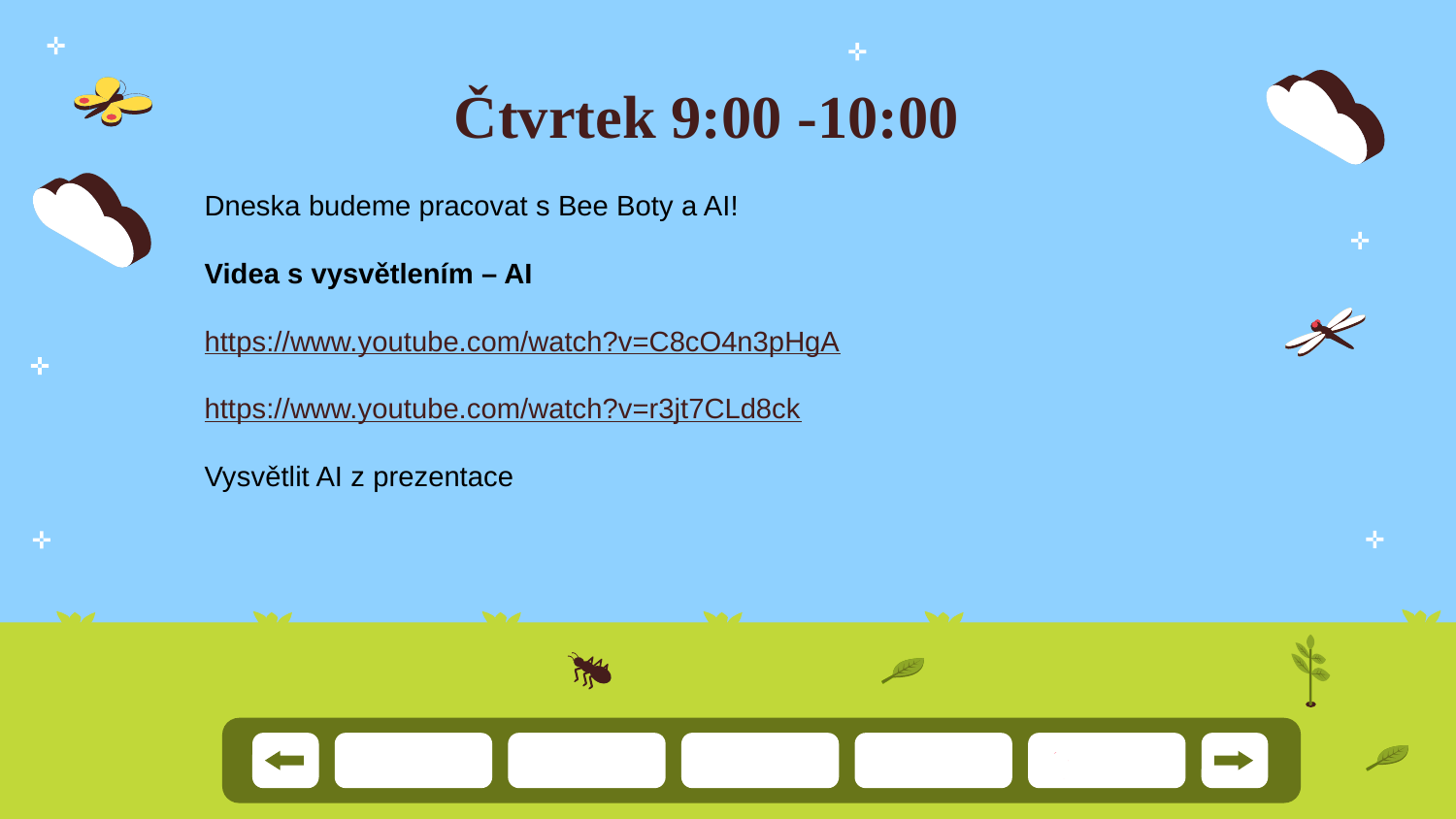

# Čtvrtek 9:00 -10:00

Dneska budeme pracovat s Bee Boty a AI!

Videa s vysvětlením – AI

https://www.youtube.com/watch?v=C8cO4n3pHgA

https://www.youtube.com/watch?v=r3jt7CLd8ck

Vysvětlit AI z prezentace